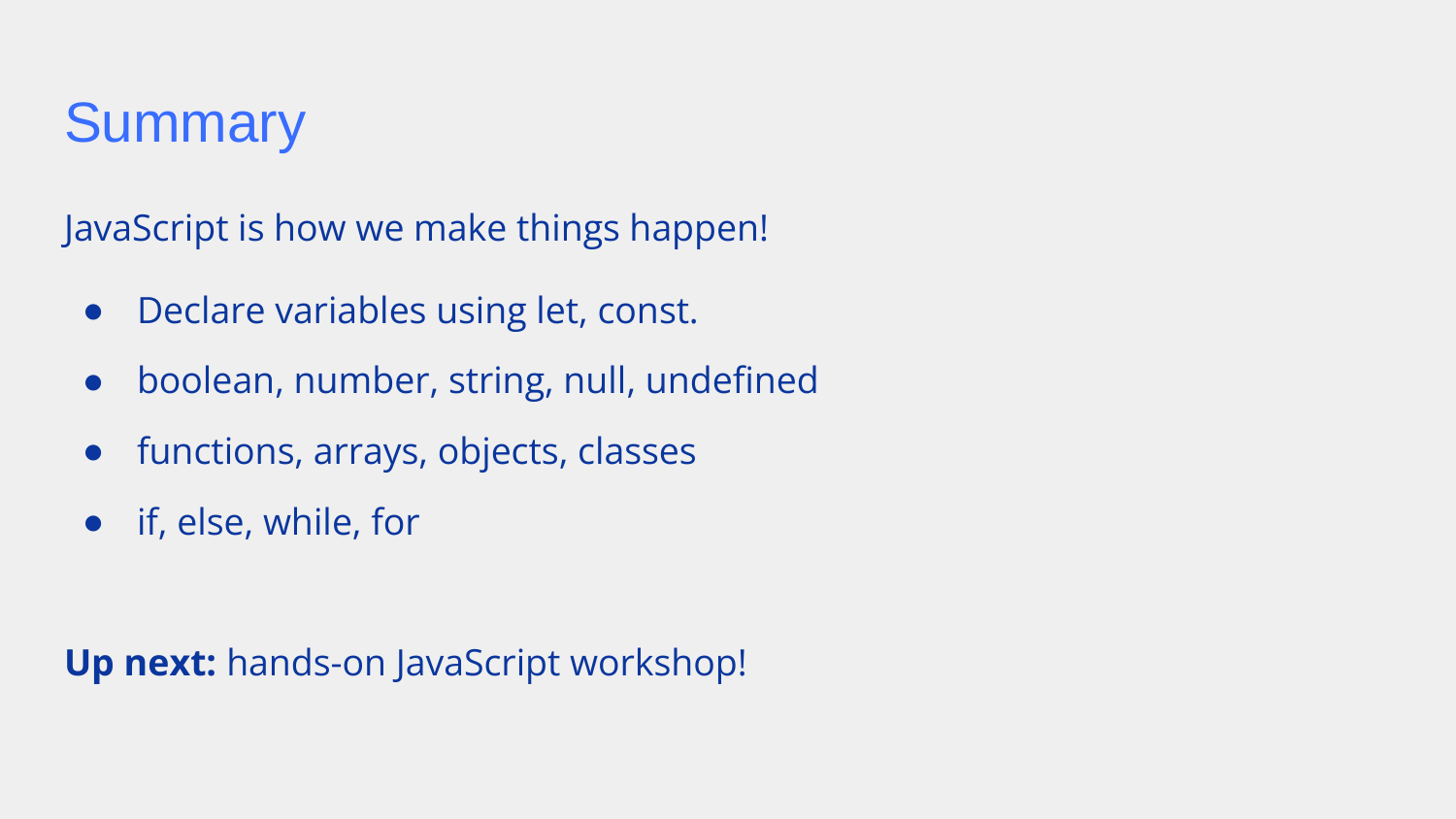

# Summary
JavaScript is how we make things happen!
Declare variables using let, const.
boolean, number, string, null, undefined
functions, arrays, objects, classes
if, else, while, for

Up next: hands-on JavaScript workshop!